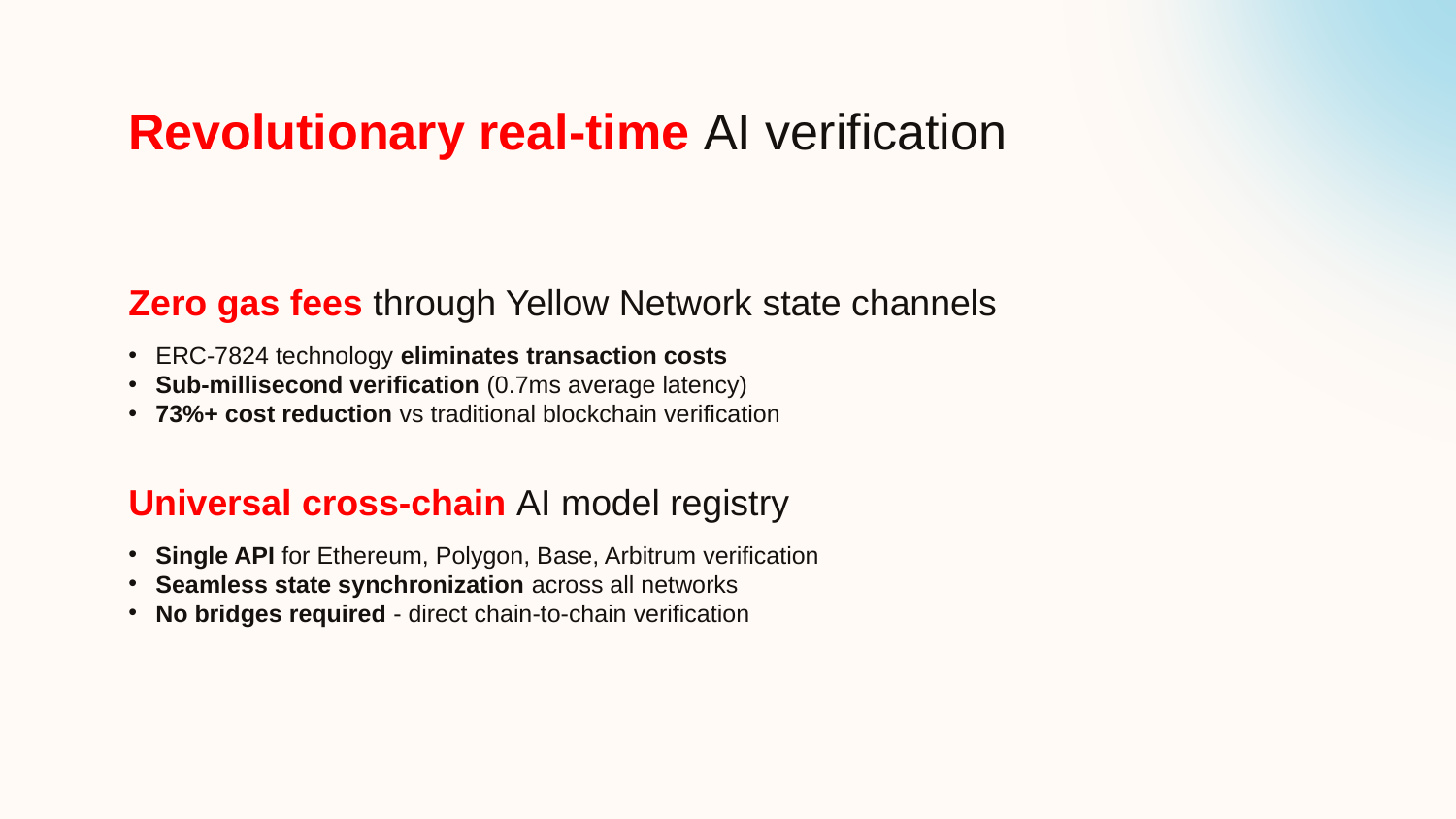

# Revolutionary real-time AI verification
Zero gas fees through Yellow Network state channels
ERC-7824 technology eliminates transaction costs
Sub-millisecond verification (0.7ms average latency)
73%+ cost reduction vs traditional blockchain verification
Universal cross-chain AI model registry
Single API for Ethereum, Polygon, Base, Arbitrum verification
Seamless state synchronization across all networks
No bridges required - direct chain-to-chain verification